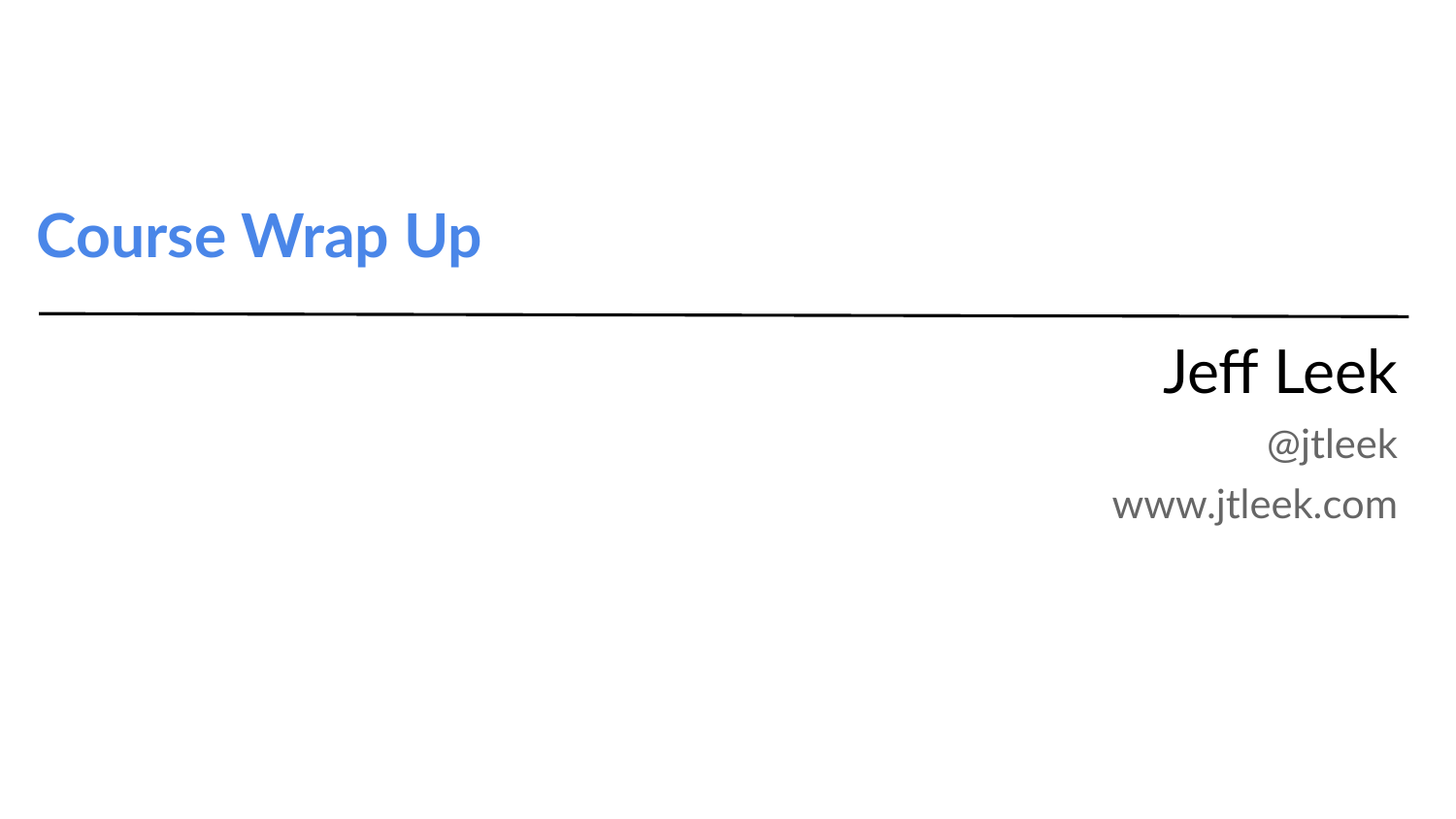

# Course Wrap Up
Jeff Leek
@jtleek
www.jtleek.com